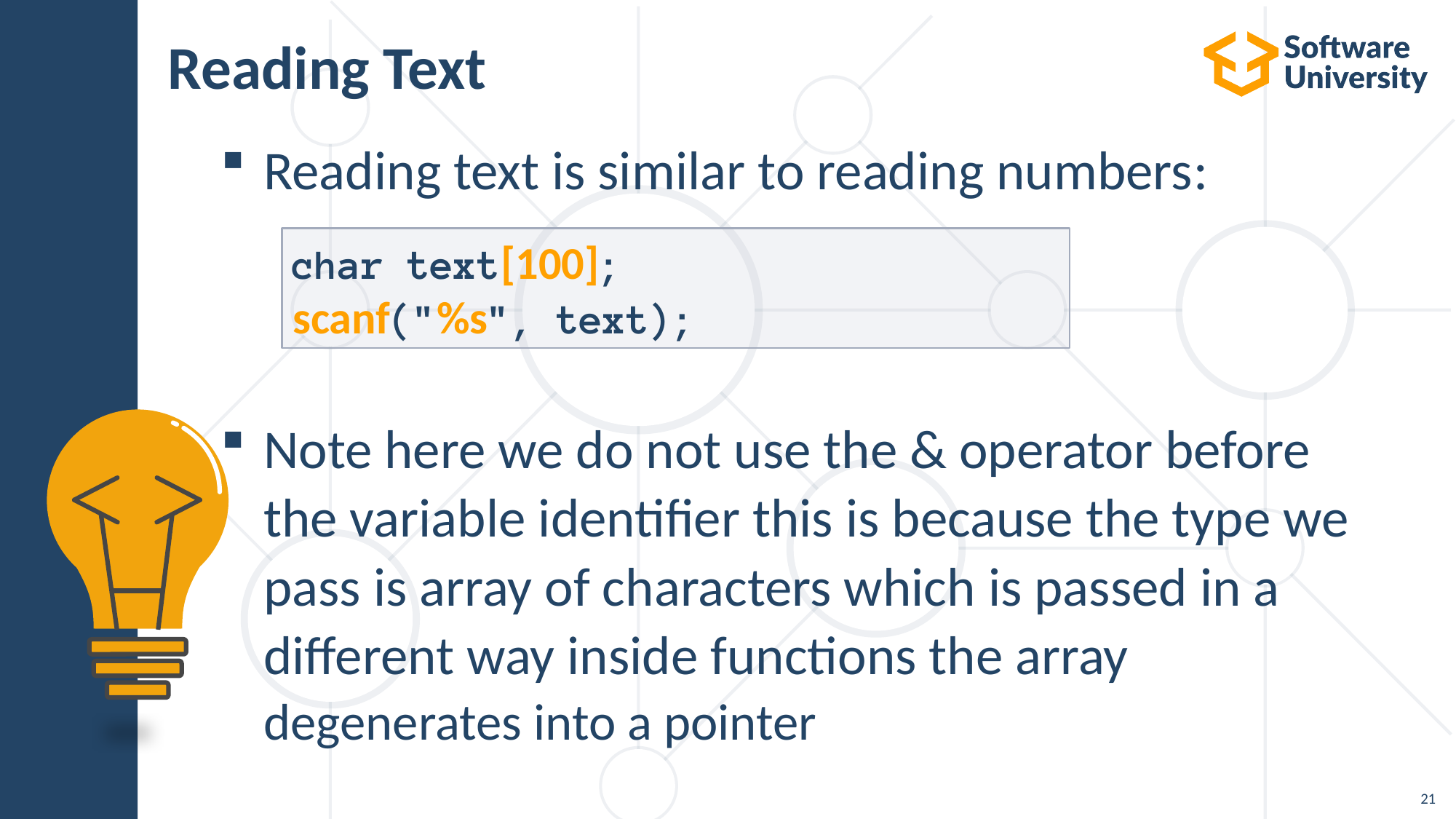

# Reading Text
Reading text is similar to reading numbers:

Note here we do not use the & operator before     the variable identifier this is because the type we pass is array of characters which is passed in a       different way inside functions the array                   degenerates into a pointer

char text[100];
scanf("%s", text);
21